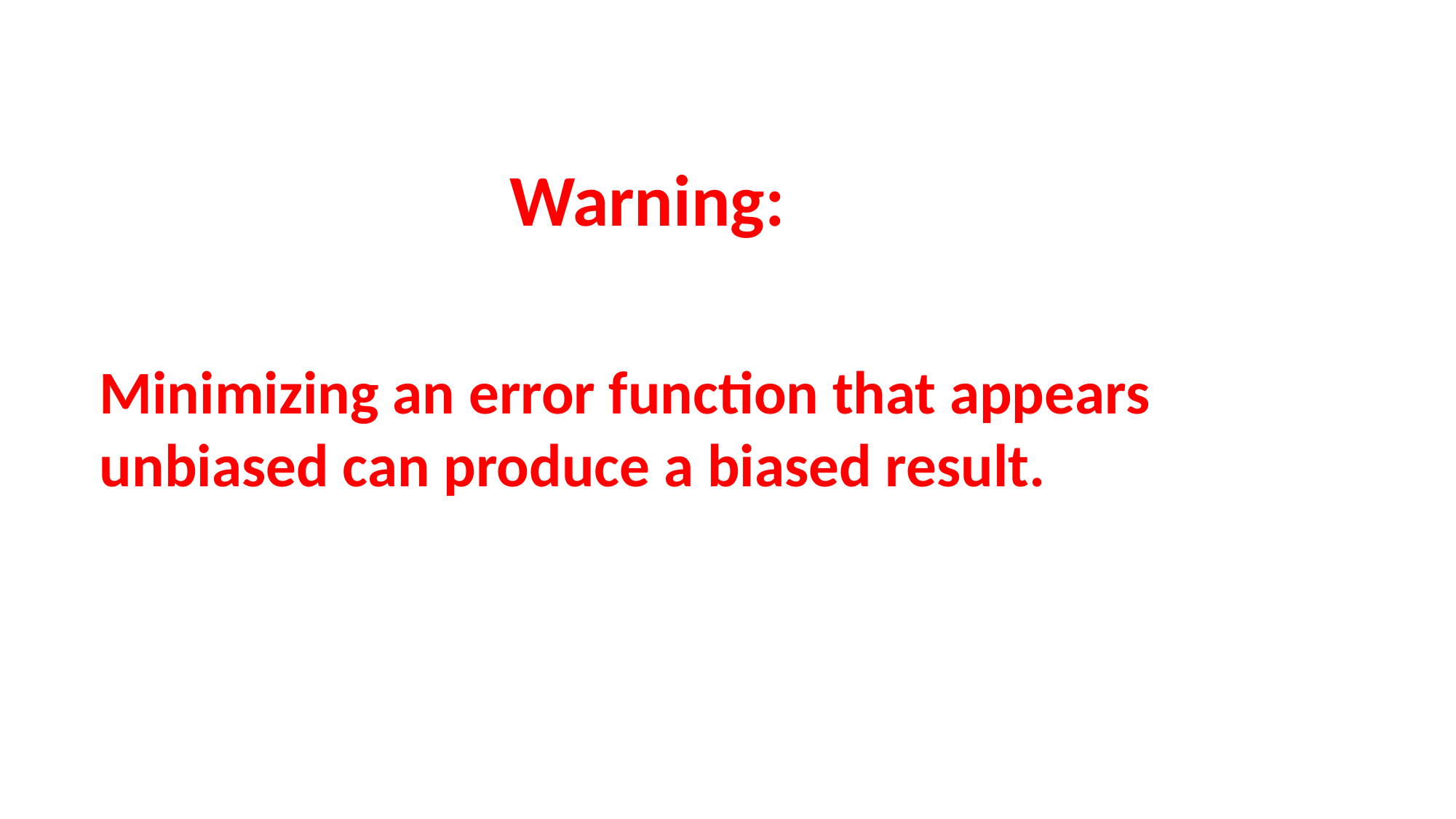

Warning:
Minimizing an error function that appears
unbiased can produce a biased result.